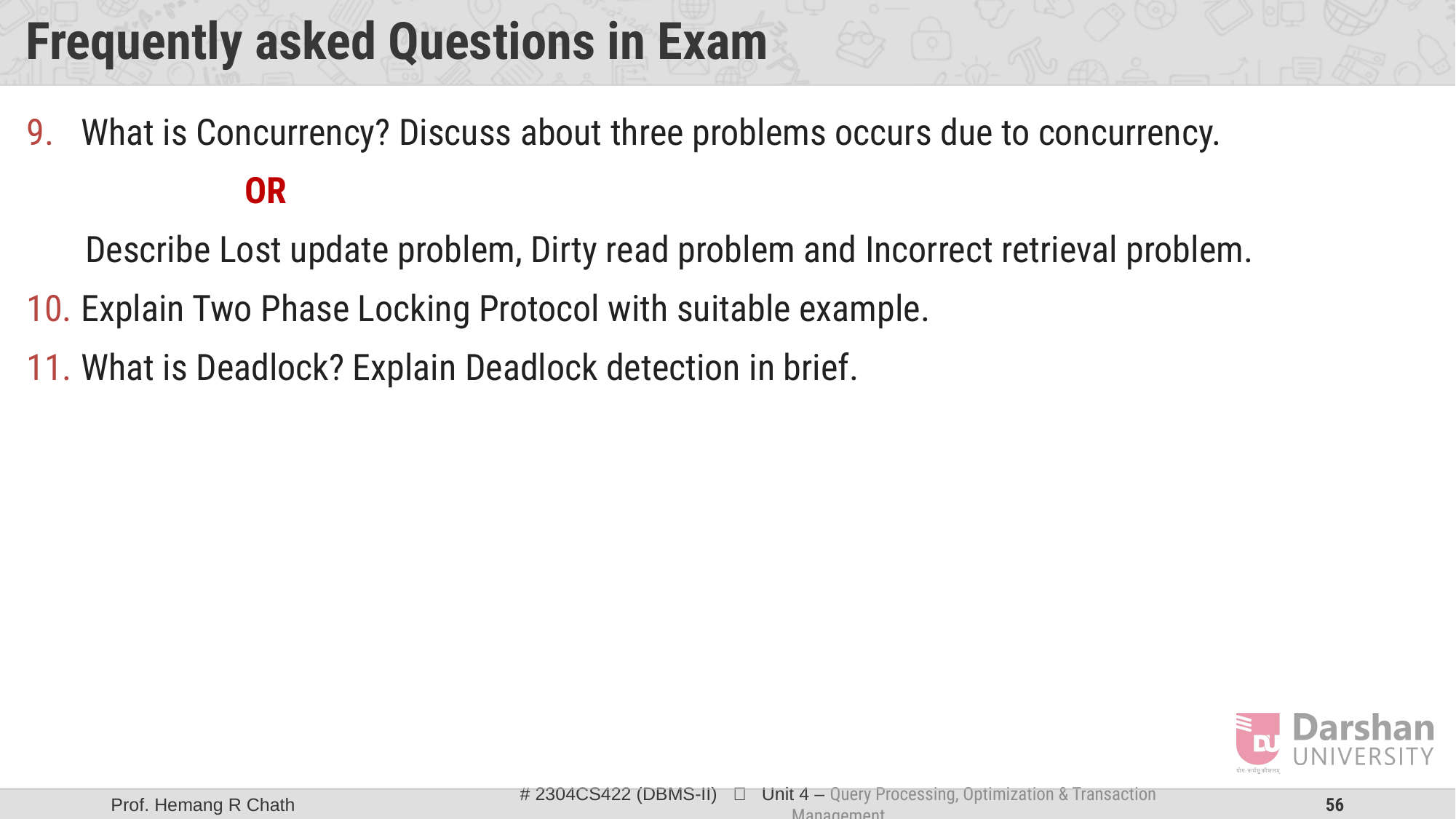

# Frequently asked Questions in Exam
What is Concurrency? Discuss about three problems occurs due to concurrency.
		OR
       Describe Lost update problem, Dirty read problem and Incorrect retrieval problem.
Explain Two Phase Locking Protocol with suitable example.
What is Deadlock? Explain Deadlock detection in brief.